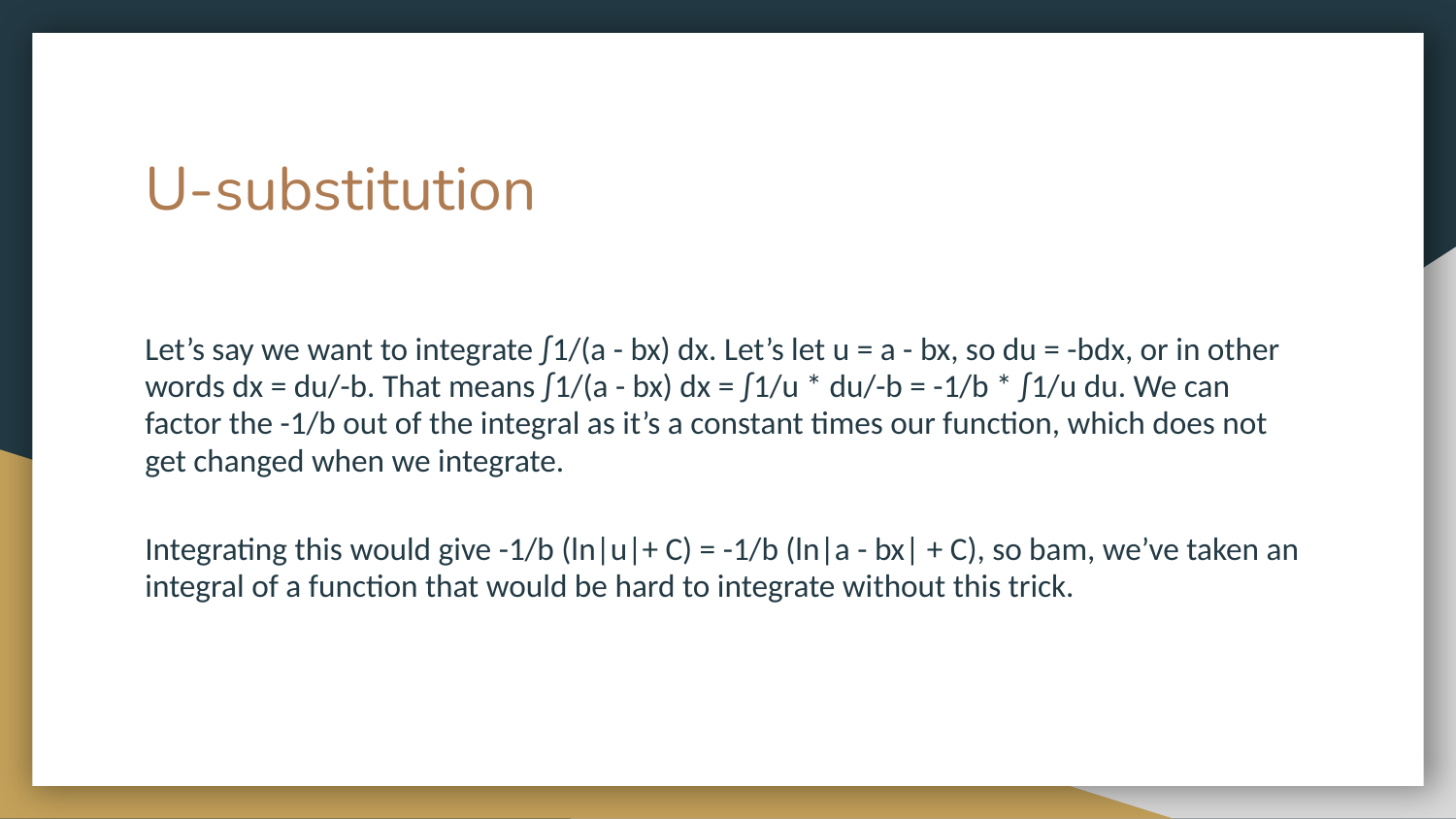

# U-substitution
Let’s say we want to integrate ∫1/(a - bx) dx. Let’s let u = a - bx, so du = -bdx, or in other words dx = du/-b. That means ∫1/(a - bx) dx = ∫1/u * du/-b = -1/b * ∫1/u du. We can factor the -1/b out of the integral as it’s a constant times our function, which does not get changed when we integrate.
Integrating this would give -1/b (ln|u|+ C) = -1/b (ln|a - bx| + C), so bam, we’ve taken an integral of a function that would be hard to integrate without this trick.